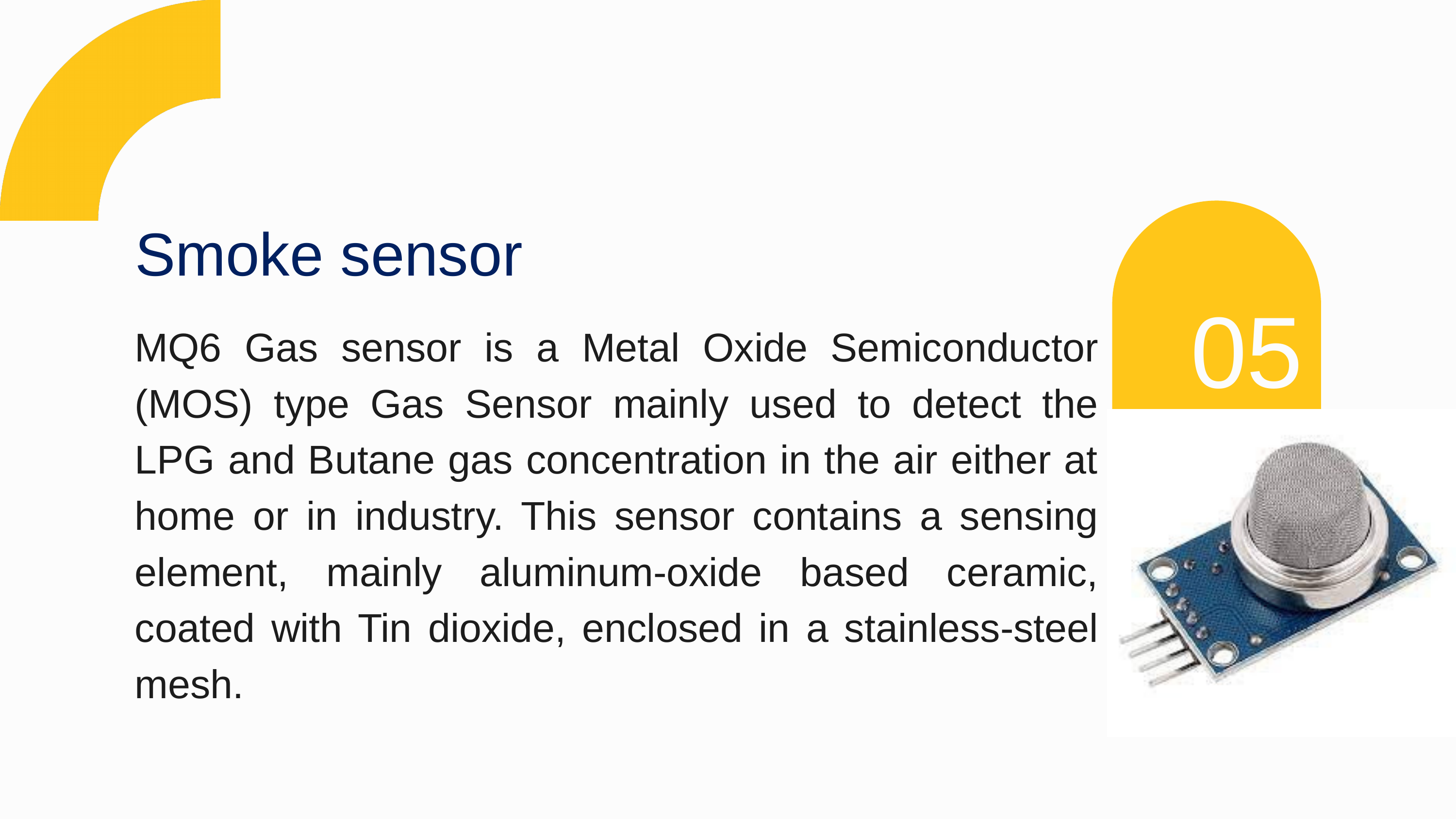

Smoke sensor
05

MQ6 Gas sensor is a Metal Oxide Semiconductor (MOS) type Gas Sensor mainly used to detect the LPG and Butane gas concentration in the air either at home or in industry. This sensor contains a sensing element, mainly aluminum-oxide based ceramic, coated with Tin dioxide, enclosed in a stainless-steel mesh.